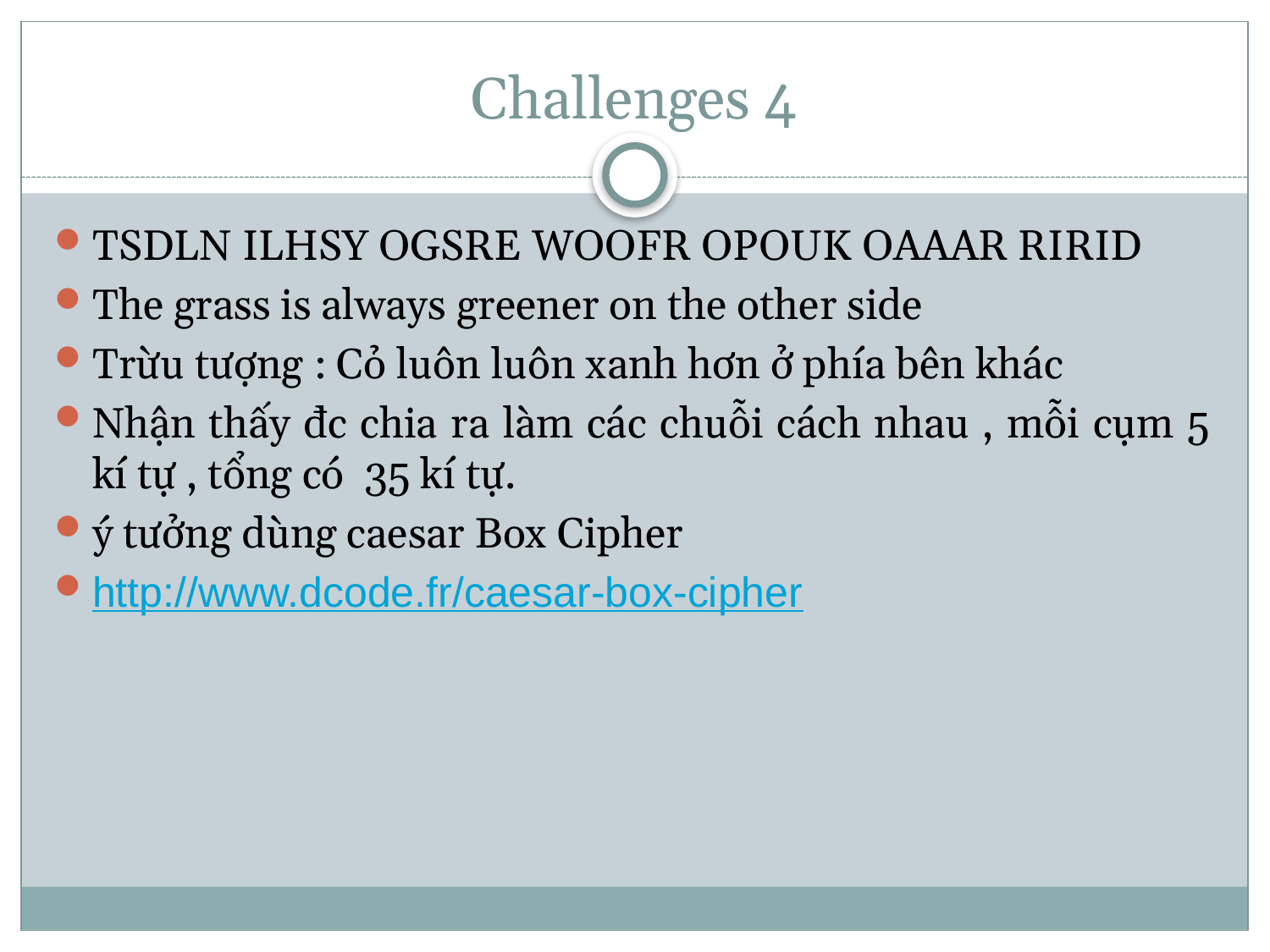

# Challenges 4
TSDLN ILHSY OGSRE WOOFR OPOUK OAAAR RIRID
The grass is always greener on the other side
Trừu tượng : Cỏ luôn luôn xanh hơn ở phía bên khác
Nhận thấy đc chia ra làm các chuỗi cách nhau , mỗi cụm 5 kí tự , tổng có  35 kí tự.
ý tưởng dùng caesar Box Cipher
http://www.dcode.fr/caesar-box-cipher